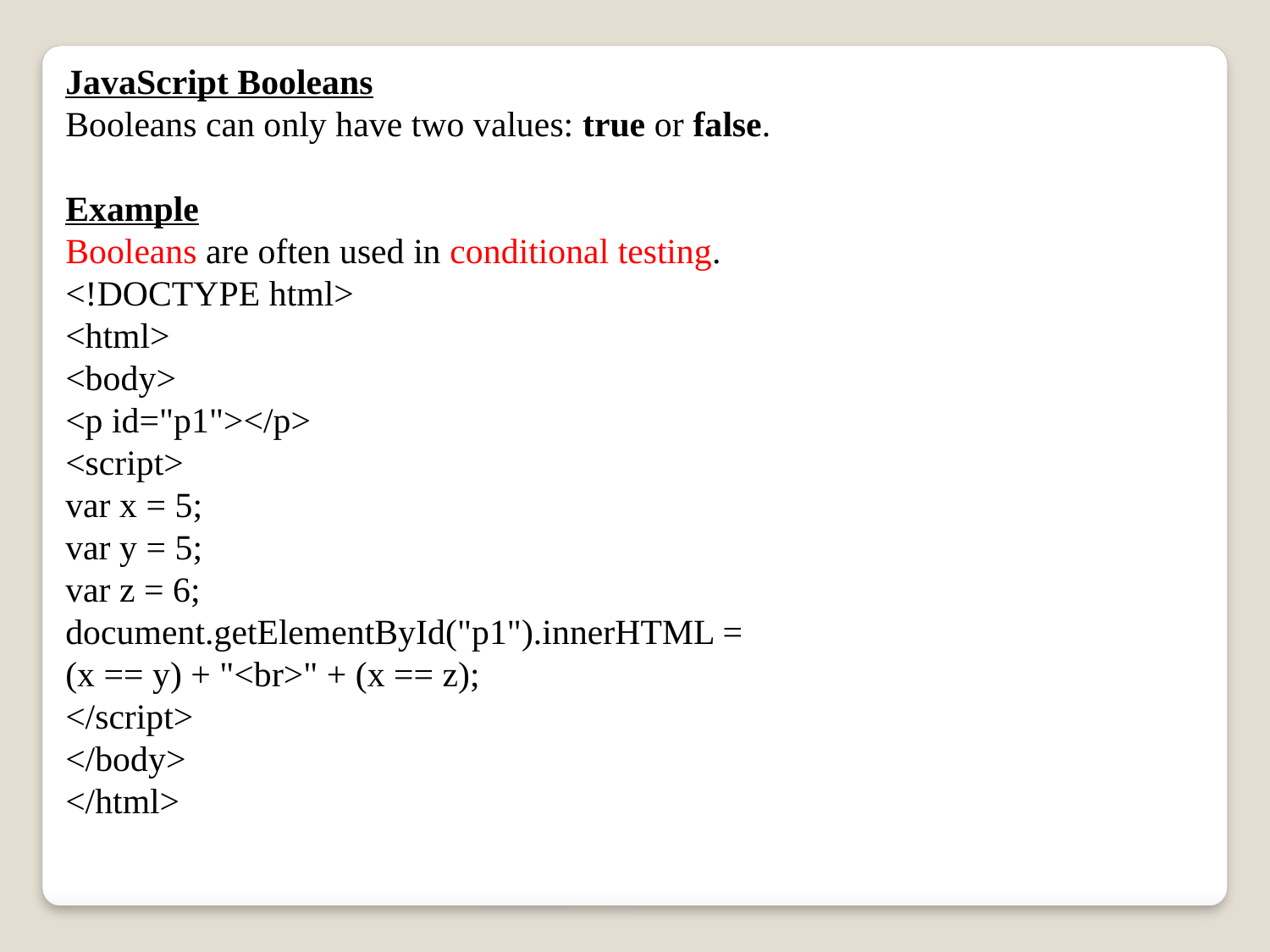

JavaScript Booleans
Booleans can only have two values: true or false.

Example
Booleans are often used in conditional testing.
<!DOCTYPE html>
<html>
<body>
<p id="p1"></p>
<script>
var x = 5;
var y = 5;
var z = 6;
document.getElementById("p1").innerHTML =
(x == y) + "<br>" + (x == z);
</script>
</body>
</html>